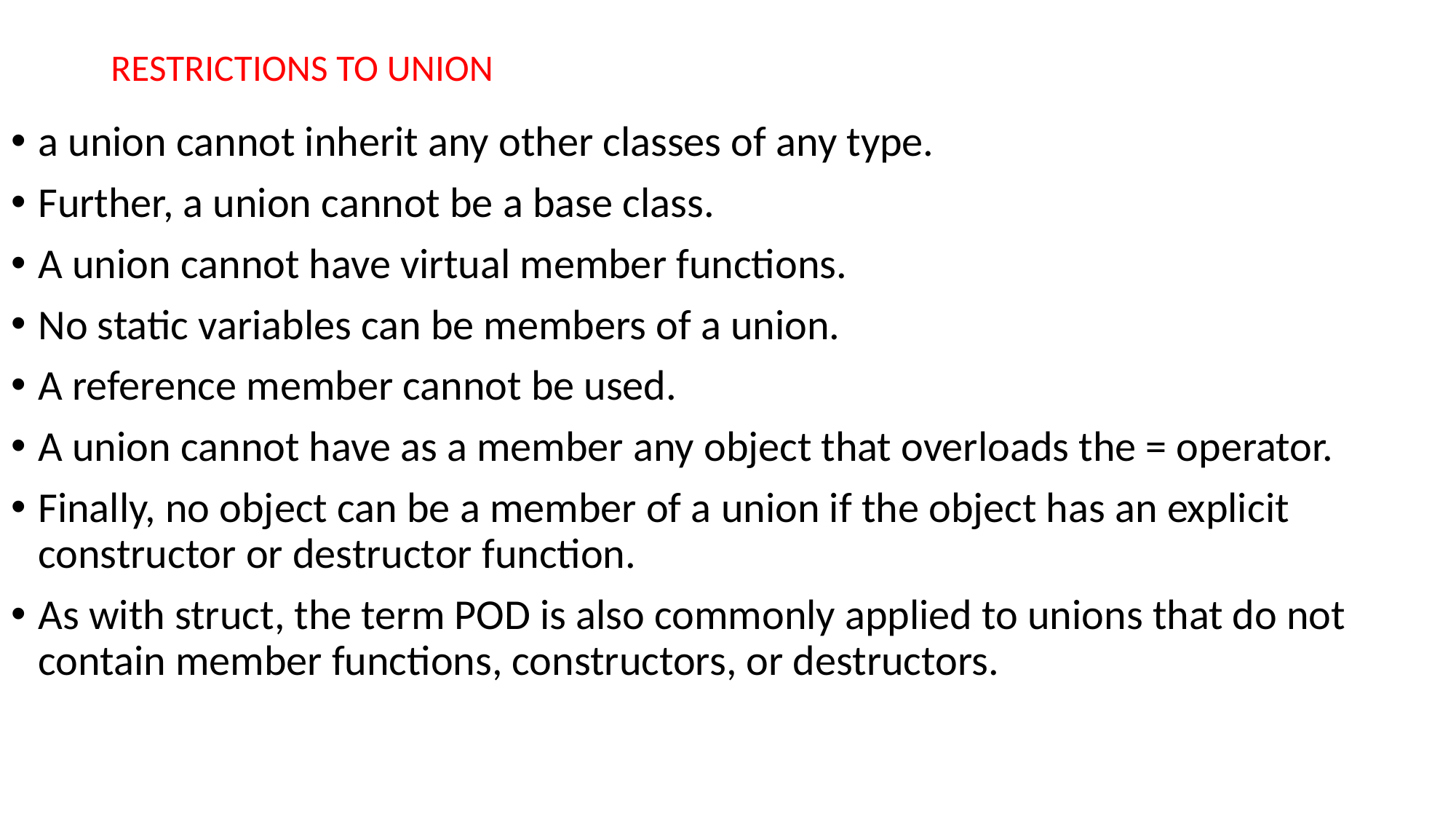

# RESTRICTIONS TO UNION
a union cannot inherit any other classes of any type.
Further, a union cannot be a base class.
A union cannot have virtual member functions.
No static variables can be members of a union.
A reference member cannot be used.
A union cannot have as a member any object that overloads the = operator.
Finally, no object can be a member of a union if the object has an explicit constructor or destructor function.
As with struct, the term POD is also commonly applied to unions that do not contain member functions, constructors, or destructors.